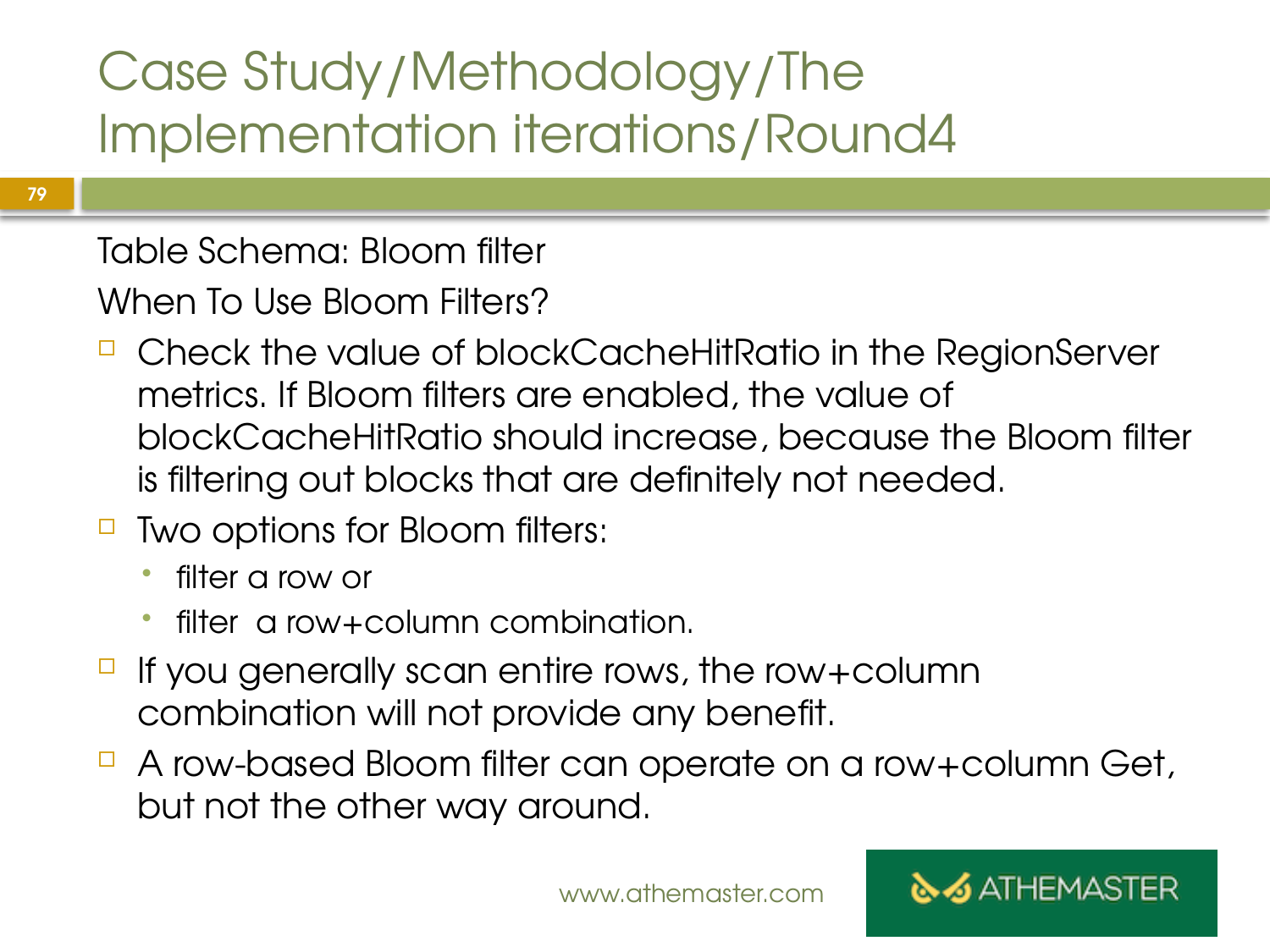

# Case Study/Methodology/The Implementation iterations/Round4
79
Table Schema: Bloom filter
When To Use Bloom Filters?
Check the value of blockCacheHitRatio in the RegionServer metrics. If Bloom filters are enabled, the value of blockCacheHitRatio should increase, because the Bloom filter is filtering out blocks that are definitely not needed.
Two options for Bloom filters:
filter a row or
filter  a row+column combination.
If you generally scan entire rows, the row+column combination will not provide any benefit.
A row-based Bloom filter can operate on a row+column Get, but not the other way around.
www.athemaster.com